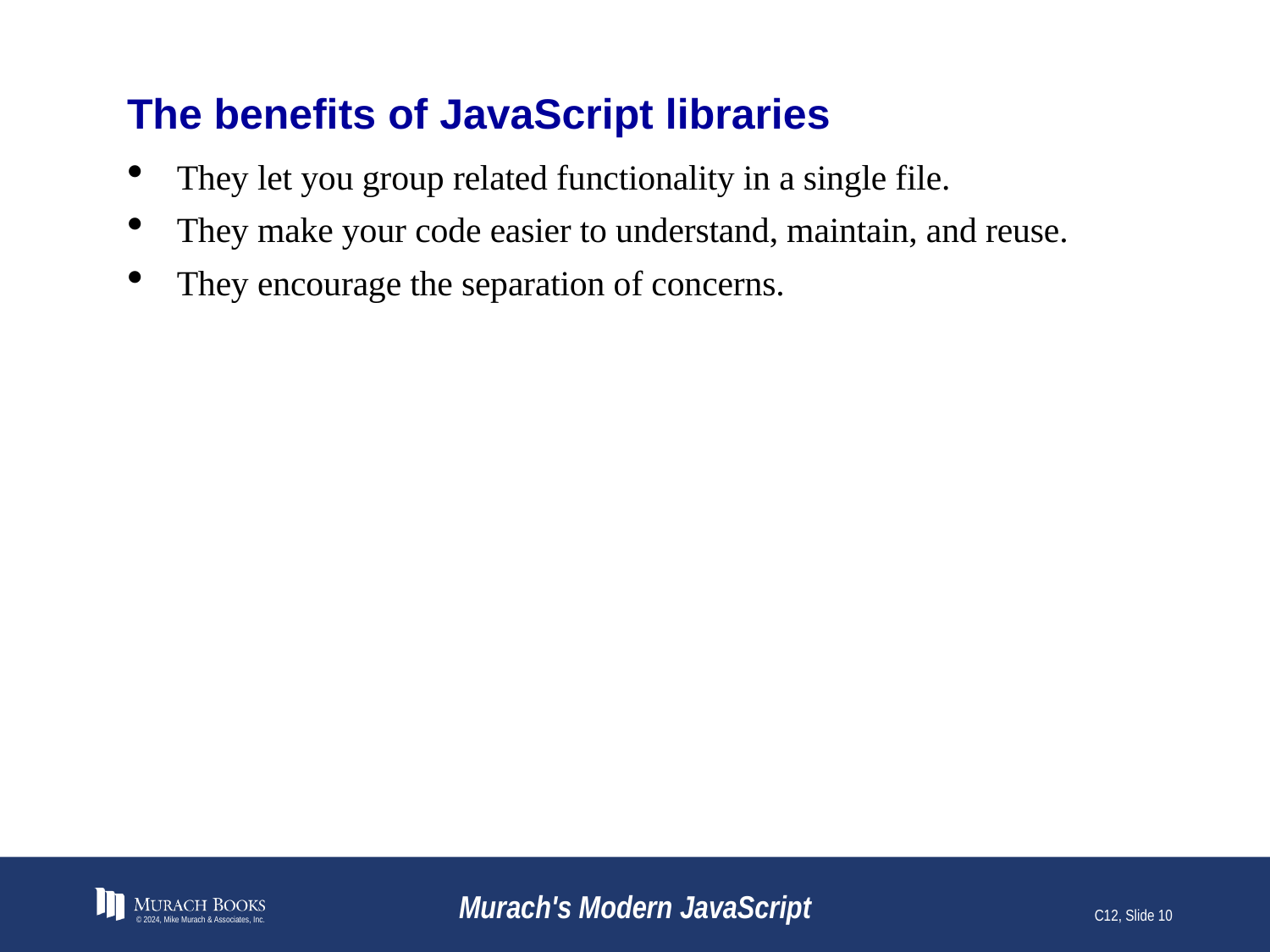

# The benefits of JavaScript libraries
They let you group related functionality in a single file.
They make your code easier to understand, maintain, and reuse.
They encourage the separation of concerns.

© 2024, Mike Murach & Associates, Inc.
Murach's Modern JavaScript

C12, Slide 10